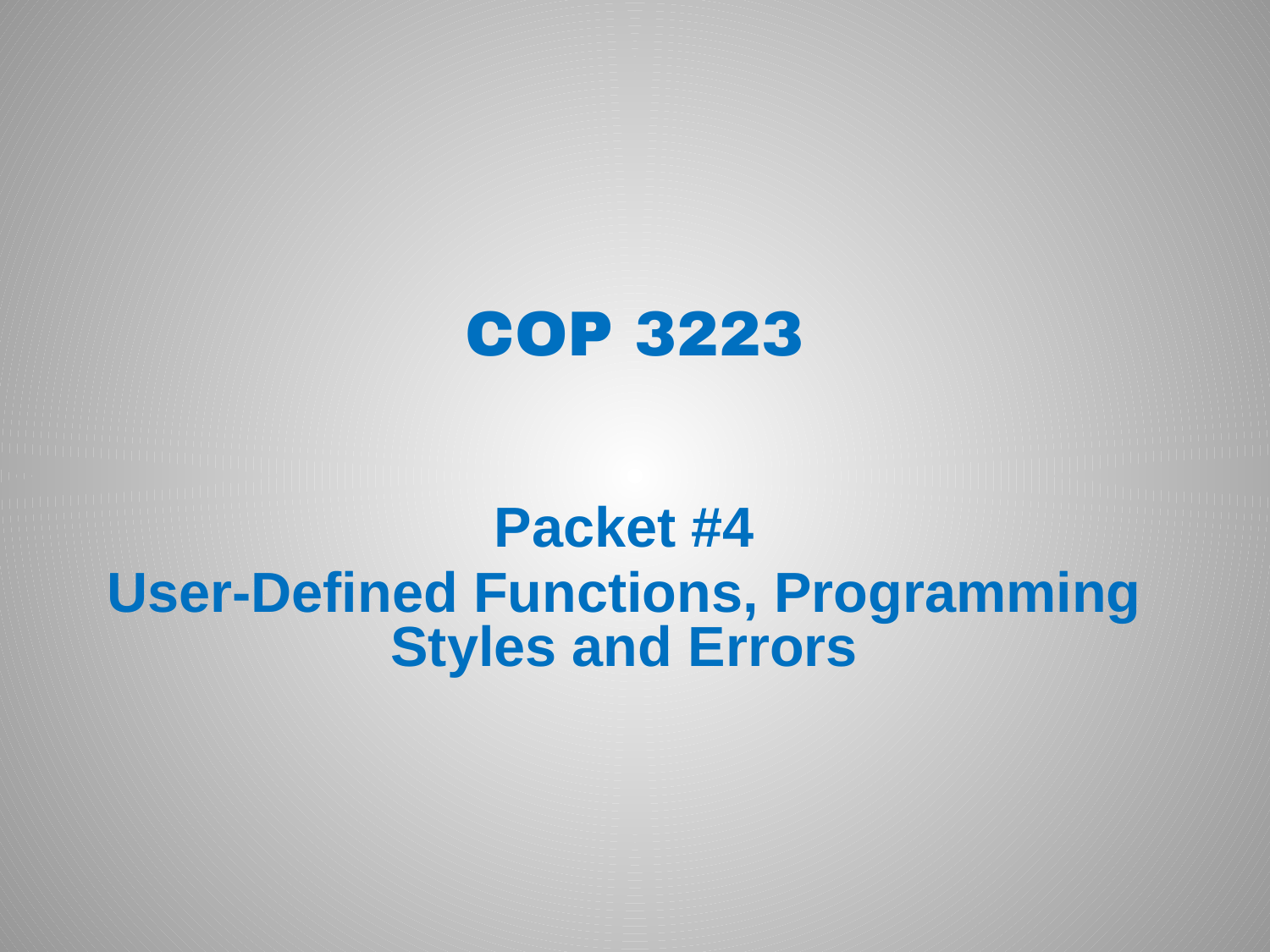

COP 3223
Packet #4
User-Defined Functions, Programming Styles and Errors